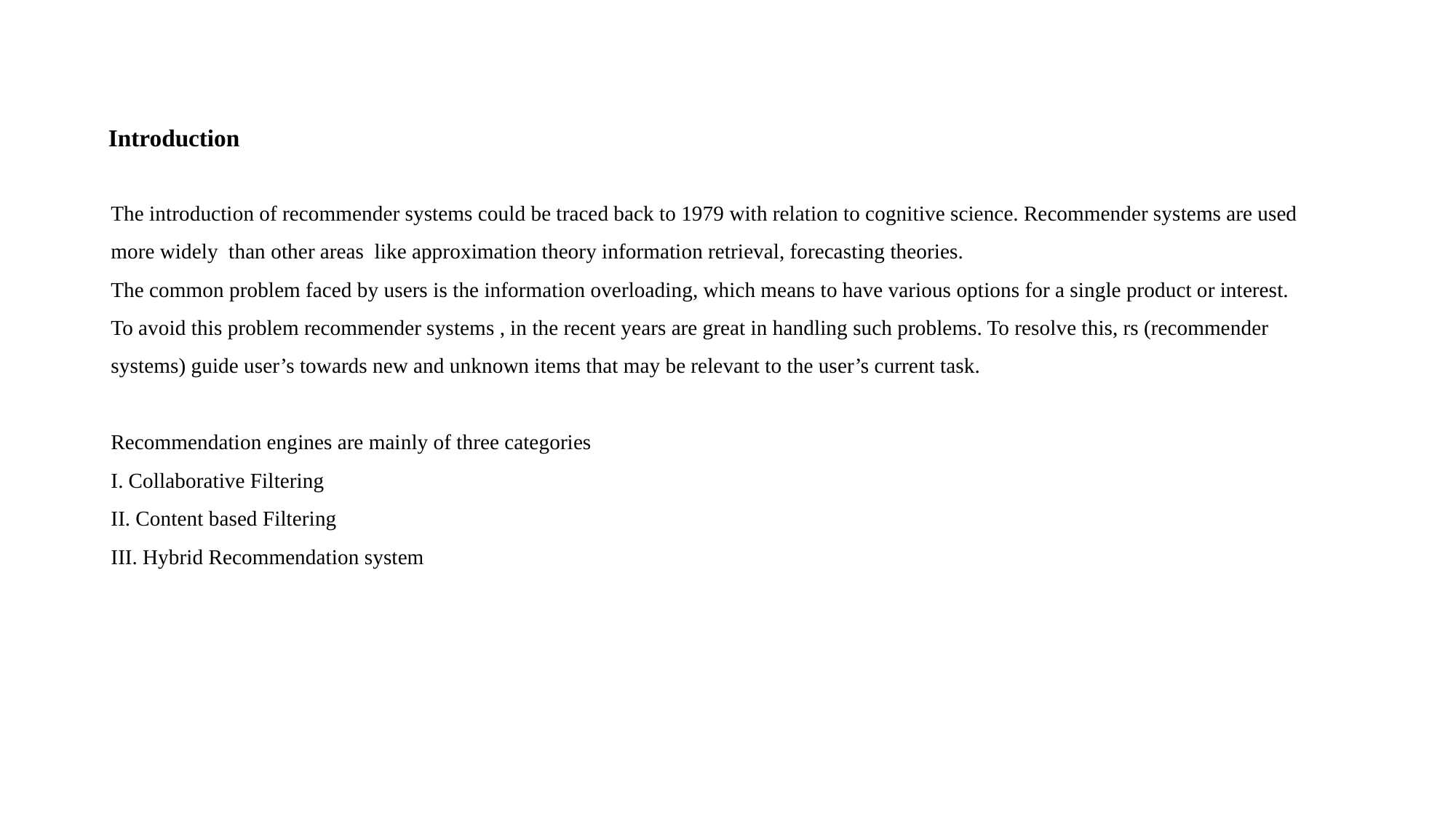

# Introduction
The introduction of recommender systems could be traced back to 1979 with relation to cognitive science. Recommender systems are used more widely  than other areas  like approximation theory information retrieval, forecasting theories.
The common problem faced by users is the information overloading, which means to have various options for a single product or interest.
To avoid this problem recommender systems , in the recent years are great in handling such problems. To resolve this, rs (recommender systems) guide user’s towards new and unknown items that may be relevant to the user’s current task.

Recommendation engines are mainly of three categories
I. Collaborative Filtering
II. Content based Filtering
III. Hybrid Recommendation system